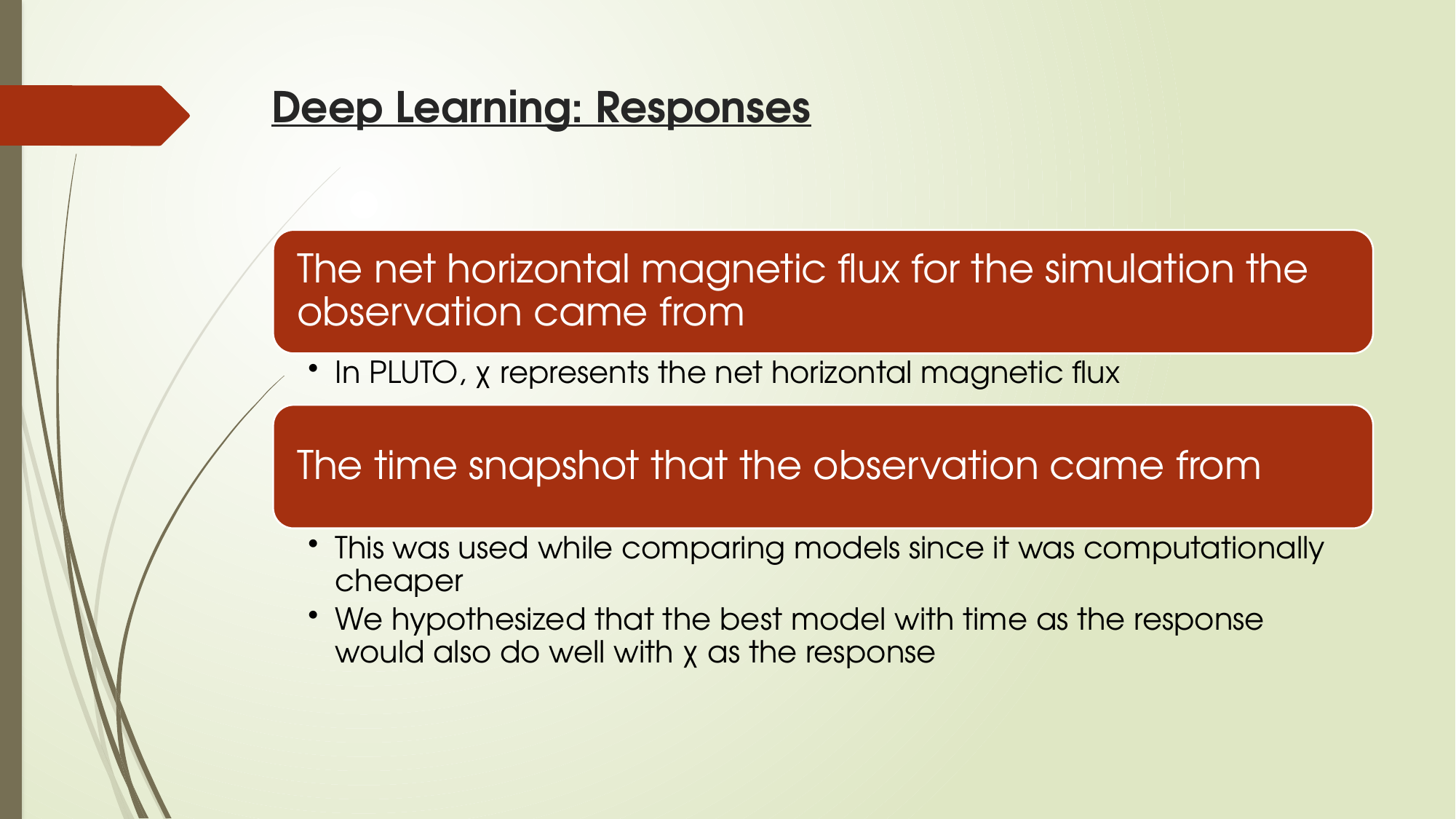

# Deep Learning: Responses
The net horizontal magnetic flux for the simulation the observation came from
In PLUTO, χ represents the net horizontal magnetic flux
The time snapshot that the observation came from
This was used while comparing models since it was computationally cheaper
We hypothesized that the best model with time as the response would also do well with χ as the response